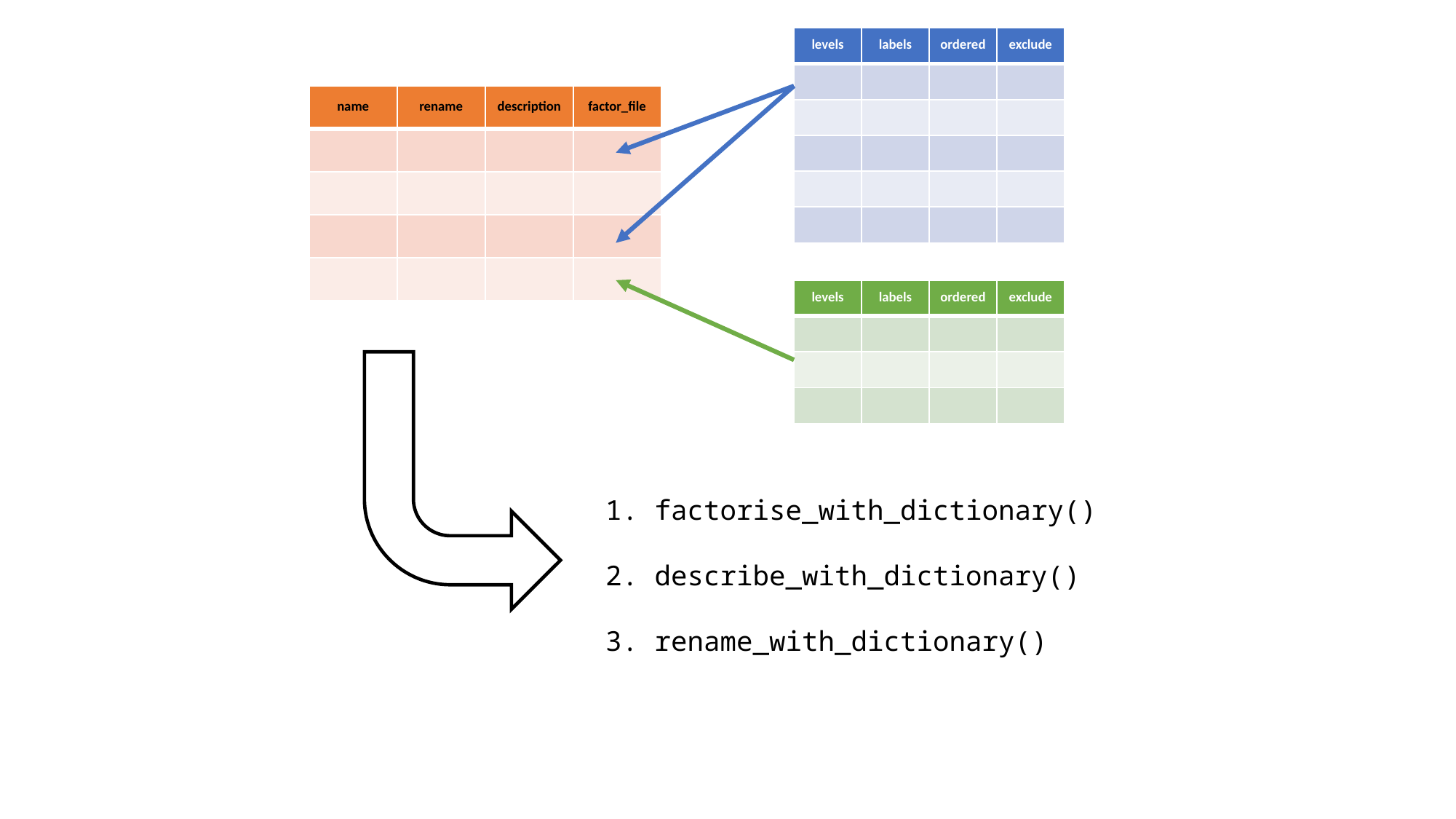

| levels | labels | ordered | exclude |
| --- | --- | --- | --- |
|  |  |  |  |
|  |  |  |  |
|  |  |  |  |
|  |  |  |  |
|  |  |  |  |
| name | rename | description | factor\_file |
| --- | --- | --- | --- |
|  |  |  |  |
|  |  |  |  |
|  |  |  |  |
|  |  |  |  |
| levels | labels | ordered | exclude |
| --- | --- | --- | --- |
|  |  |  |  |
|  |  |  |  |
|  |  |  |  |

1. factorise_with_dictionary()

2. describe_with_dictionary()
3. rename_with_dictionary()